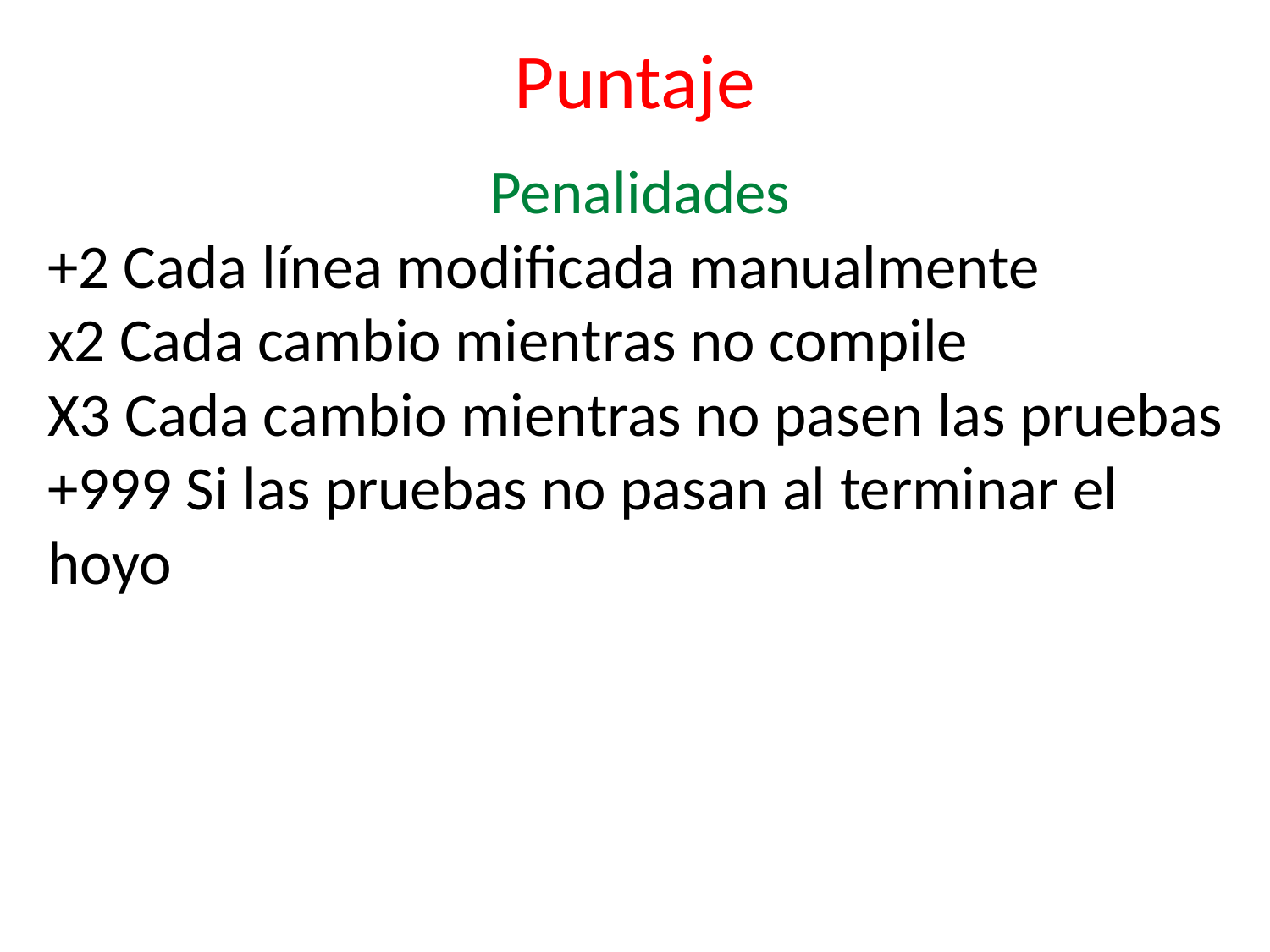

# Puntaje
Penalidades
+2 Cada línea modificada manualmente
x2 Cada cambio mientras no compile
X3 Cada cambio mientras no pasen las pruebas
+999 Si las pruebas no pasan al terminar el hoyo